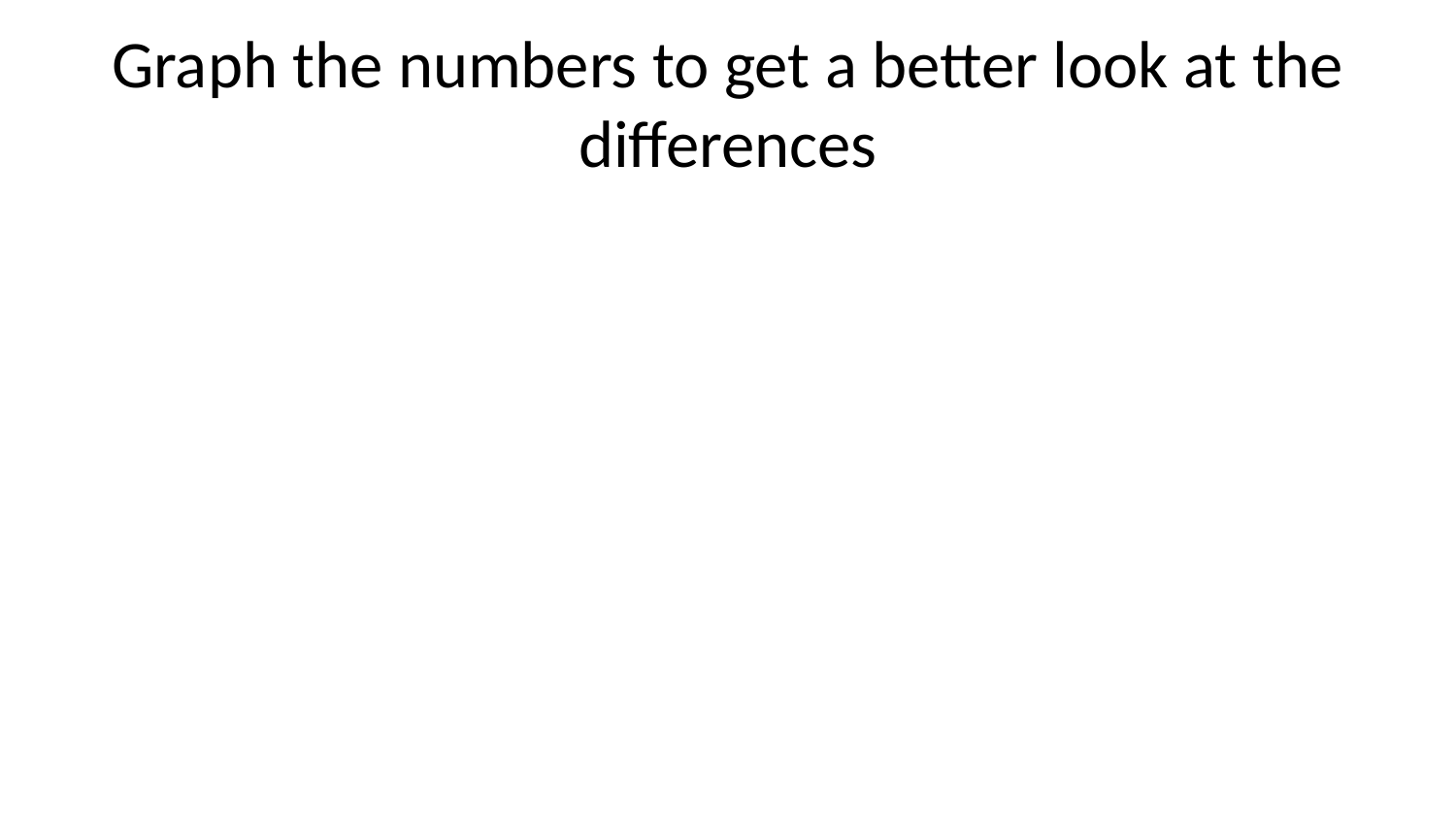

# Graph the numbers to get a better look at the differences